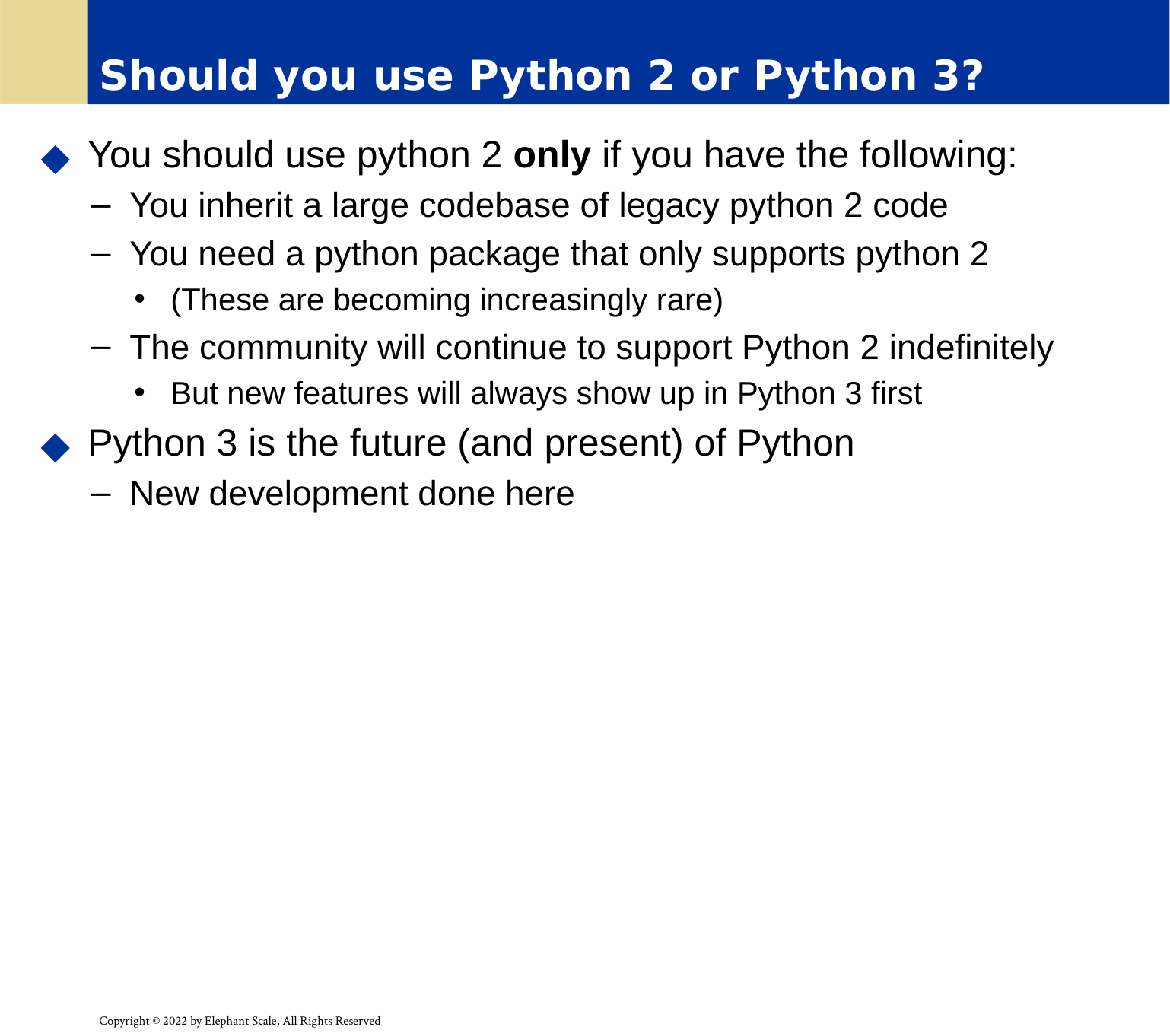

# Should you use Python 2 or Python 3?
 You should use python 2 only if you have the following:
 You inherit a large codebase of legacy python 2 code
 You need a python package that only supports python 2
 (These are becoming increasingly rare)
 The community will continue to support Python 2 indefinitely
 But new features will always show up in Python 3 first
 Python 3 is the future (and present) of Python
 New development done here
Copyright © 2022 by Elephant Scale, All Rights Reserved